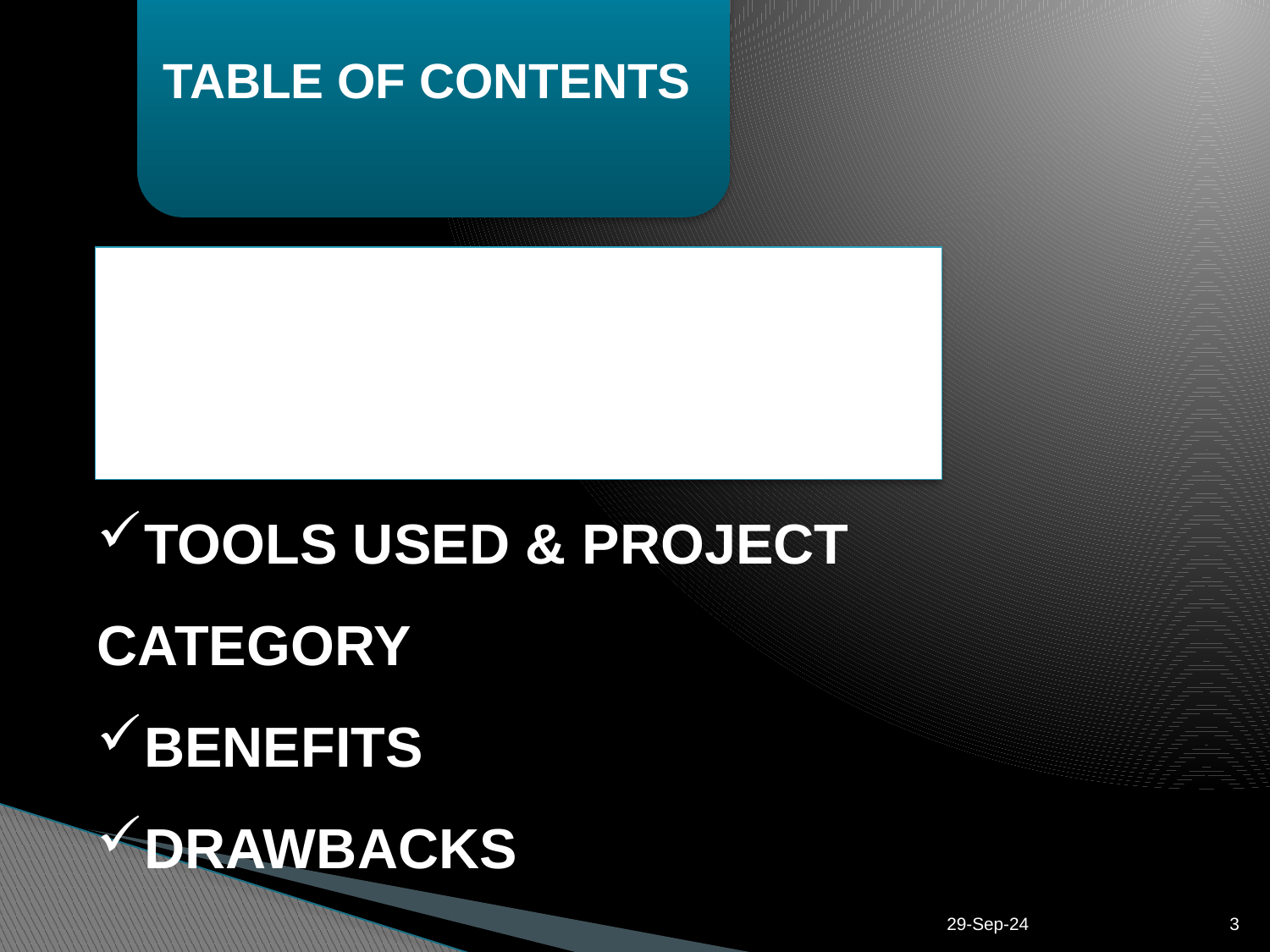

TABLE OF CONTENTS
 INTRODUCTION
 PURPOSE
TOOLS USED & PROJECT CATEGORY
BENEFITS
DRAWBACKS
EXPENSE TRACKER
29-Sep-24
3